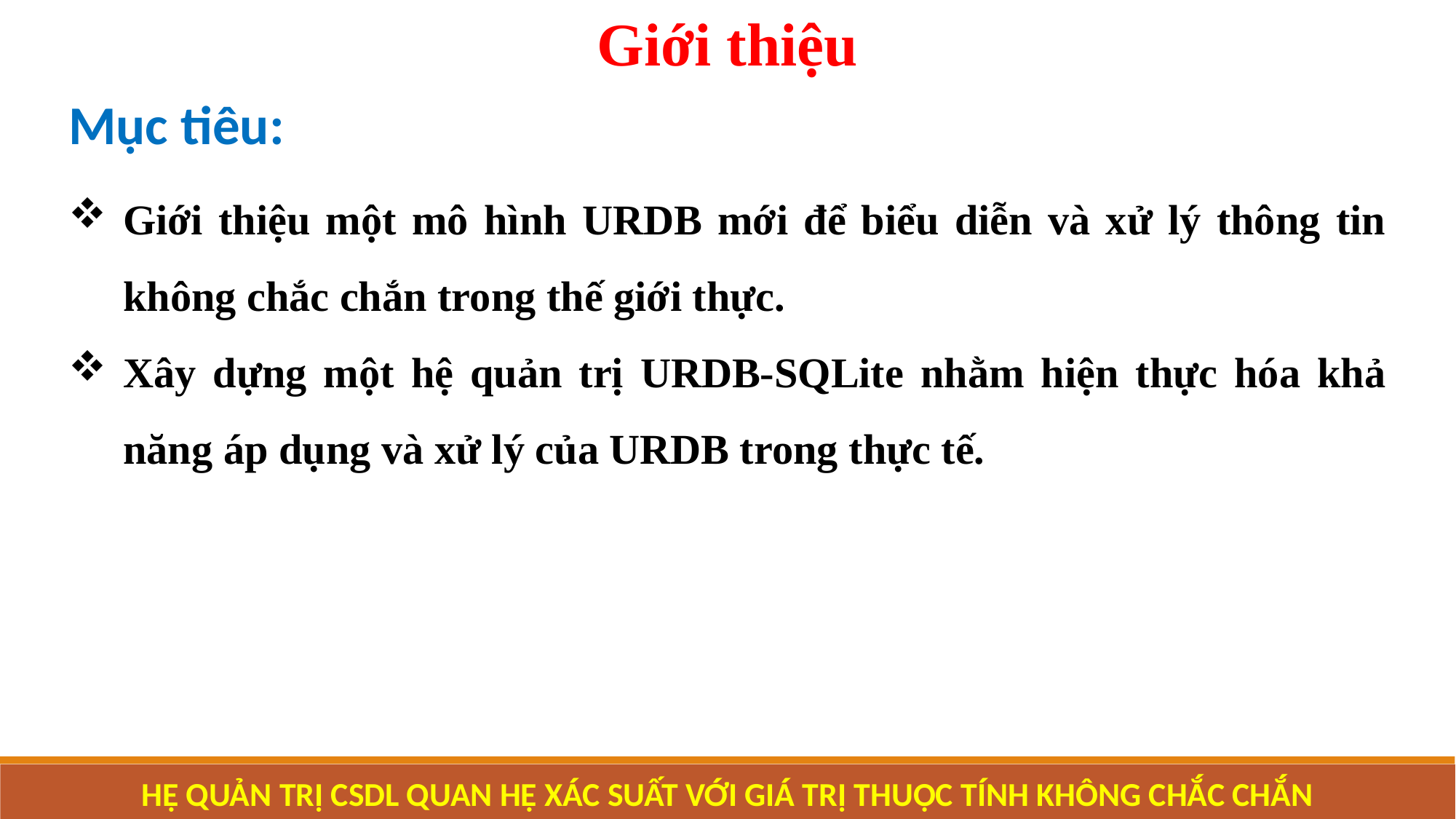

Giới thiệu
Mục tiêu:
Giới thiệu một mô hình URDB mới để biểu diễn và xử lý thông tin không chắc chắn trong thế giới thực.
Xây dựng một hệ quản trị URDB-SQLite nhằm hiện thực hóa khả năng áp dụng và xử lý của URDB trong thực tế.
HỆ QUẢN TRỊ CSDL QUAN HỆ XÁC SUẤT VỚI GIÁ TRỊ THUỘC TÍNH KHÔNG CHẮC CHẮN